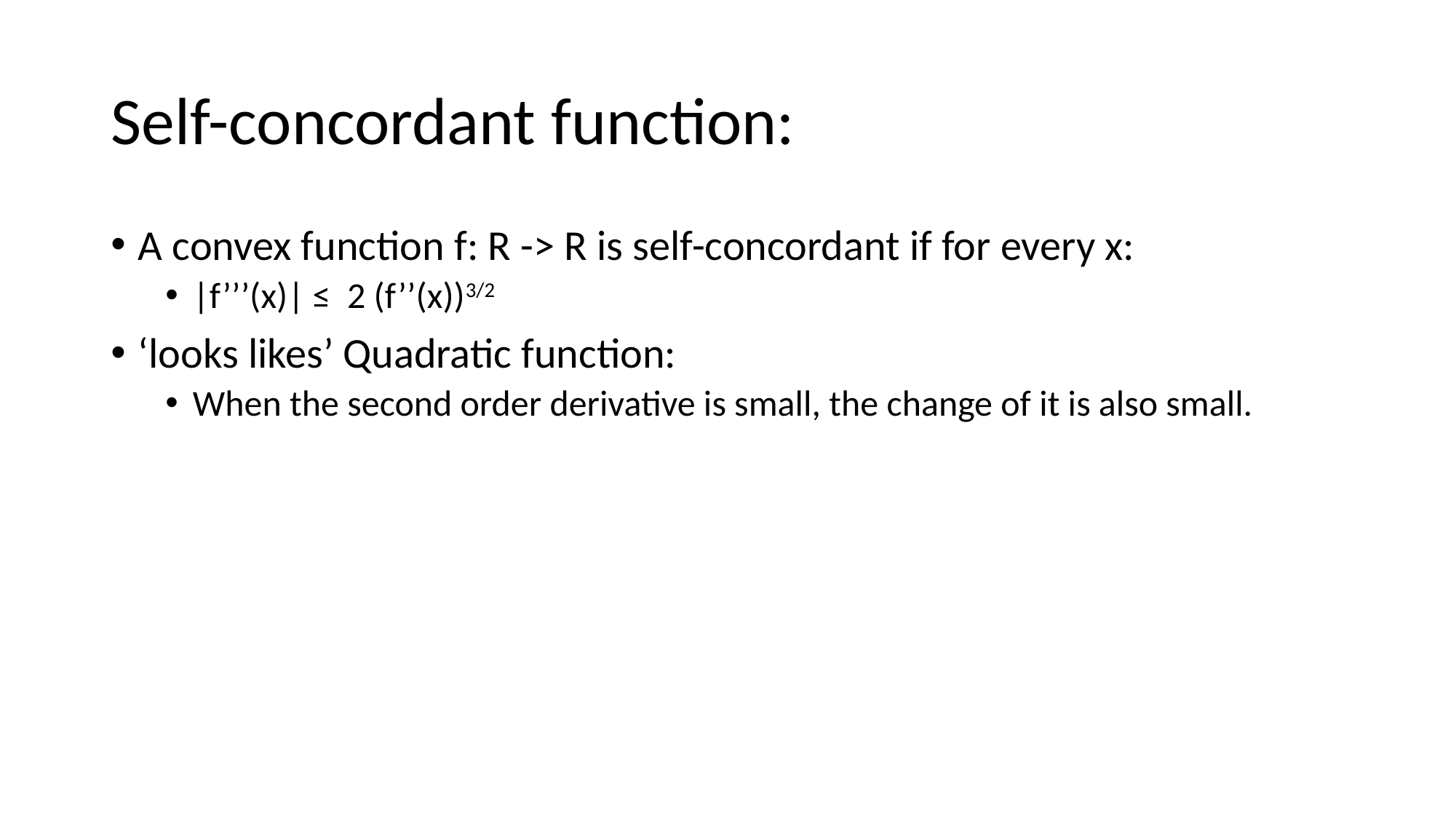

# Self-concordant function:
A convex function f: R -> R is self-concordant if for every x:
|f’’’(x)| ≤  2 (f’’(x))3/2
‘looks likes’ Quadratic function:
When the second order derivative is small, the change of it is also small.